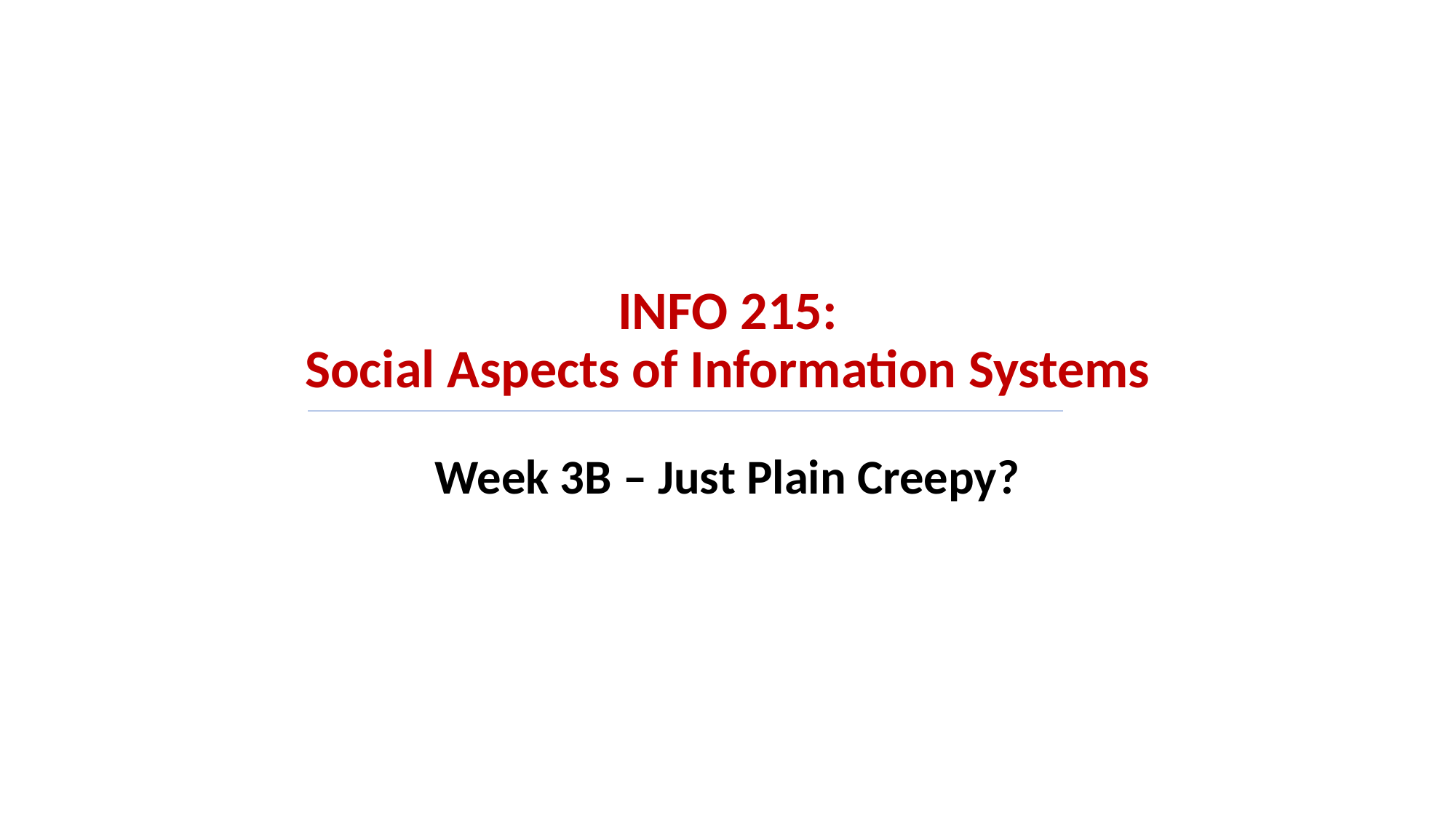

# INFO 215: Social Aspects of Information Systems Week 3B – Just Plain Creepy?